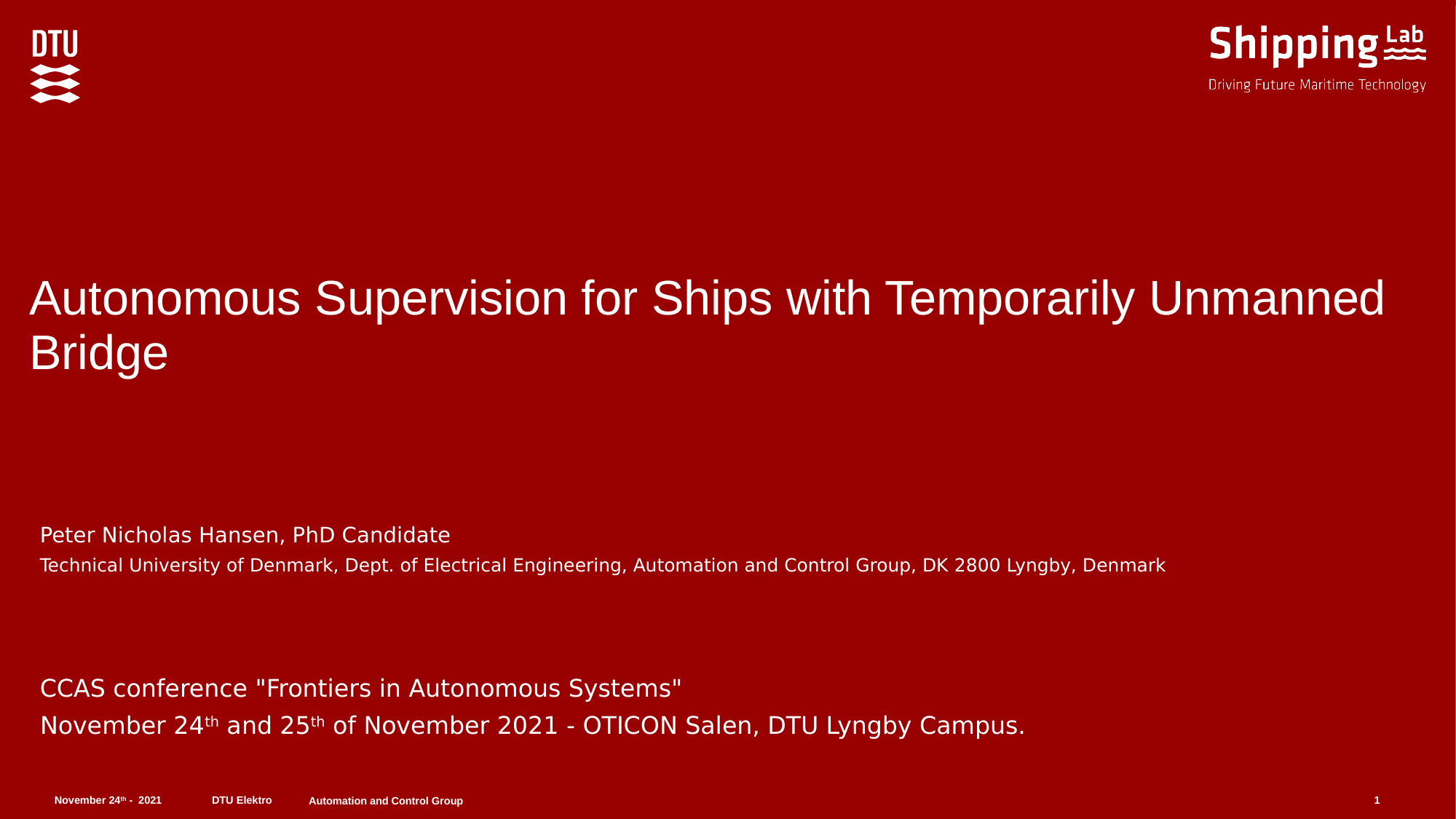

# Autonomous Supervision for Ships with Temporarily Unmanned Bridge

Peter Nicholas Hansen, PhD Candidate
Technical University of Denmark, Dept. of Electrical Engineering, Automation and Control Group, DK 2800 Lyngby, Denmark

CCAS conference "Frontiers in Autonomous Systems"
November 24th and 25th of November 2021 - OTICON Salen, DTU Lyngby Campus.
1